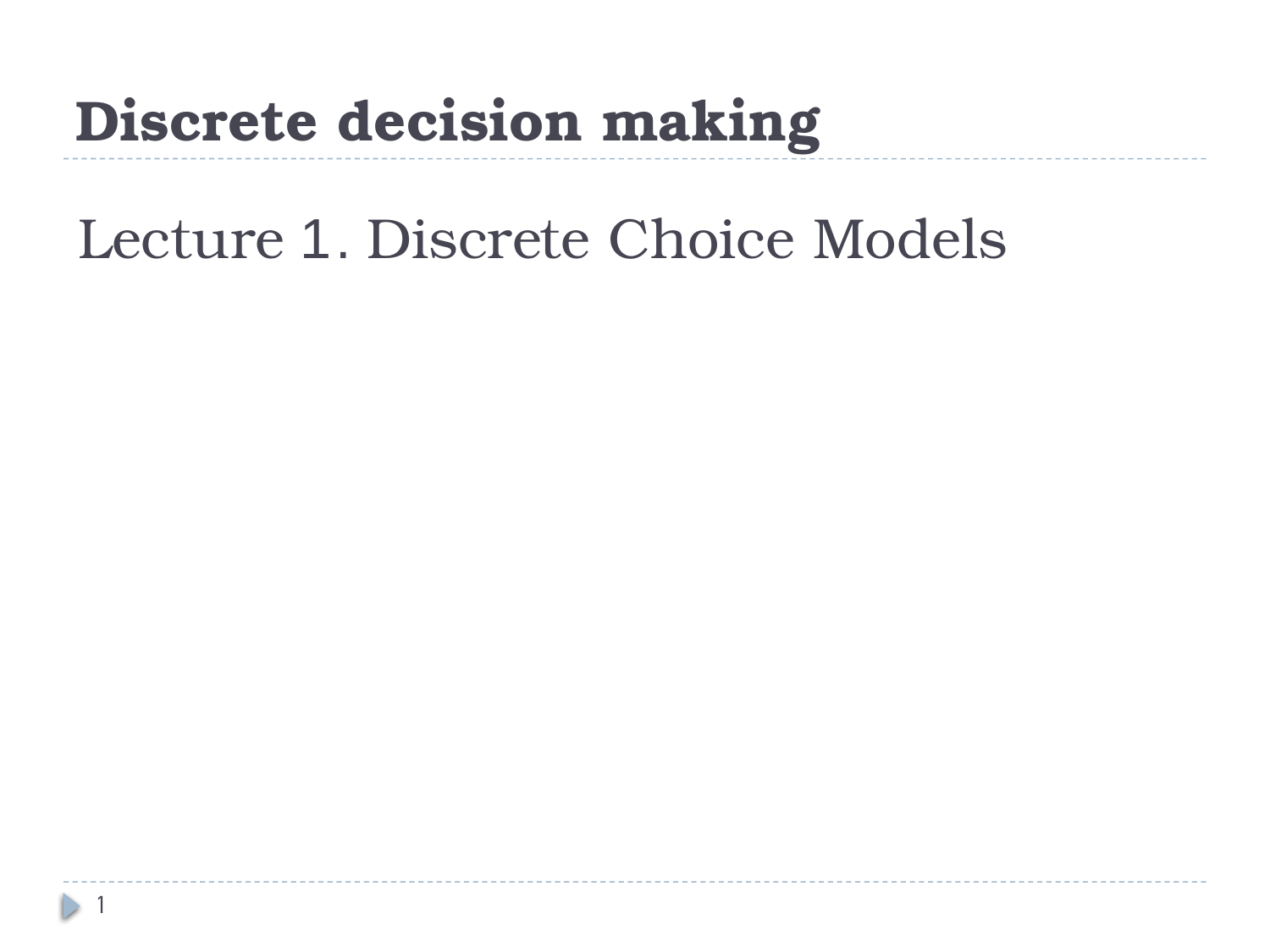

# Discrete decision making
Lecture 1. Discrete Choice Models

1